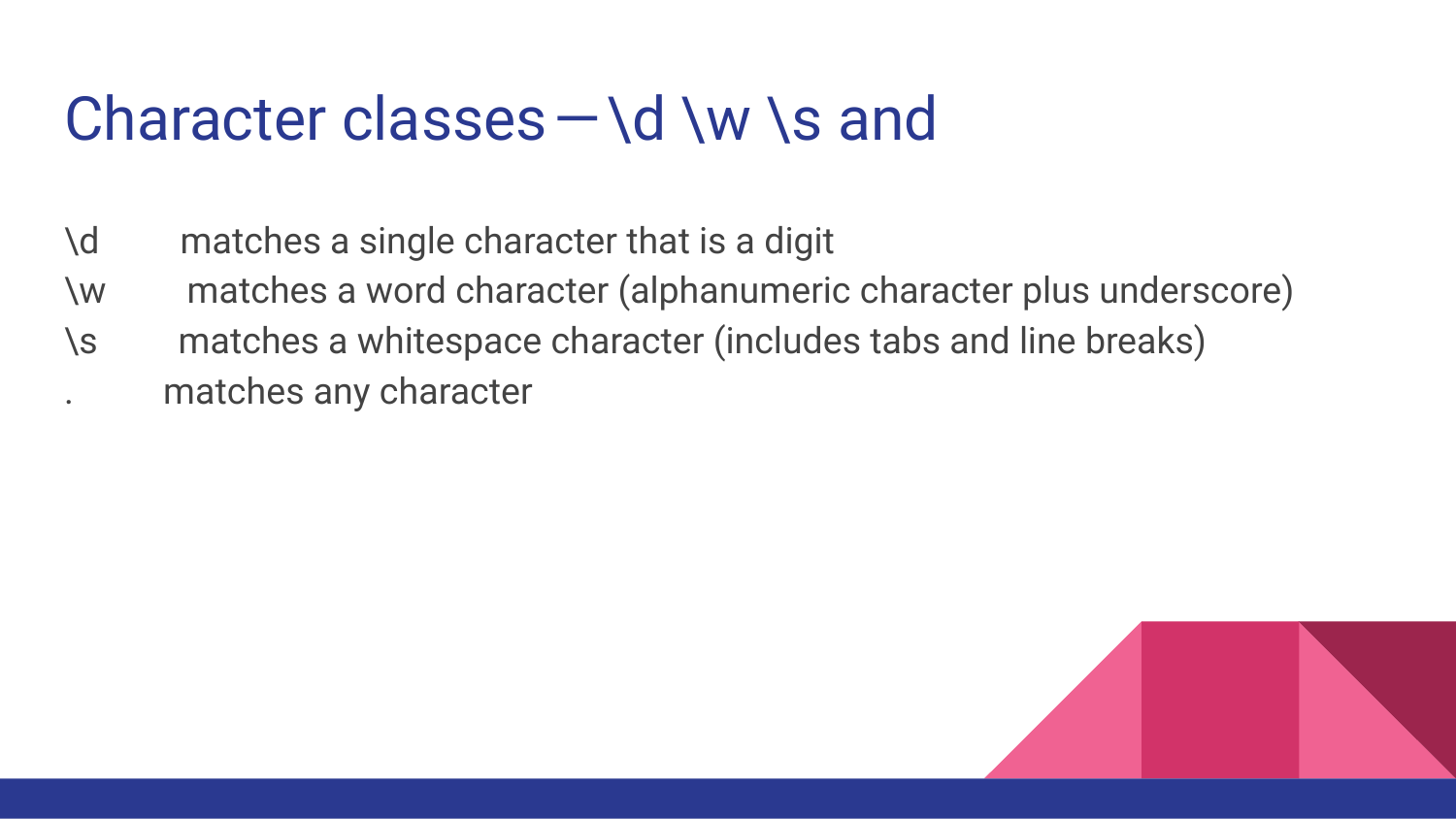

# Character classes — \d \w \s and
\d         matches a single character that is a digit
\w         matches a word character (alphanumeric character plus underscore)
\s         matches a whitespace character (includes tabs and line breaks)
.          matches any character